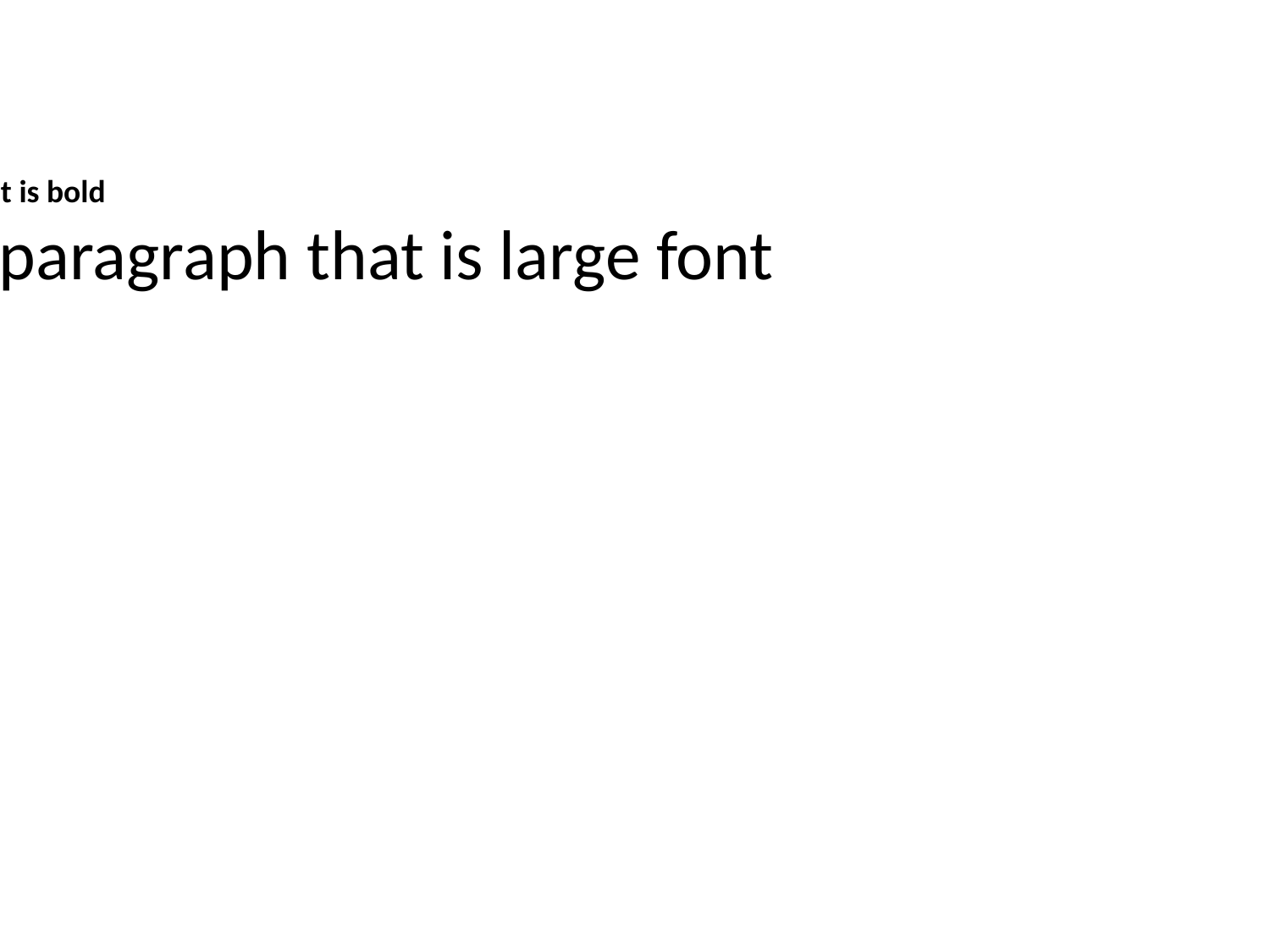

This is text inside a textbox
This is a second paragraph that is bold
This is a third paragraph that is large font